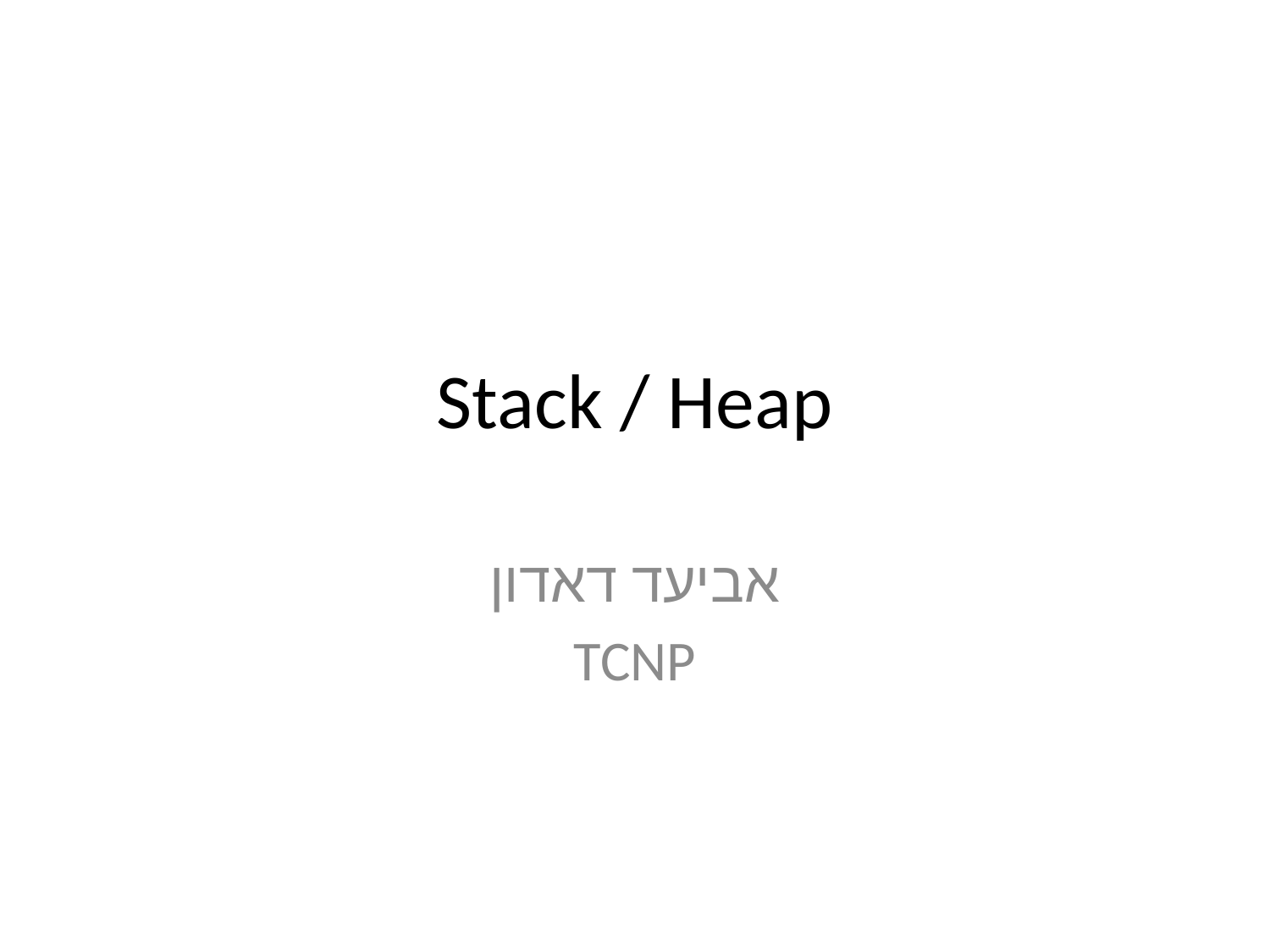

# Stack / Heap
אביעד דאדון
TCNP